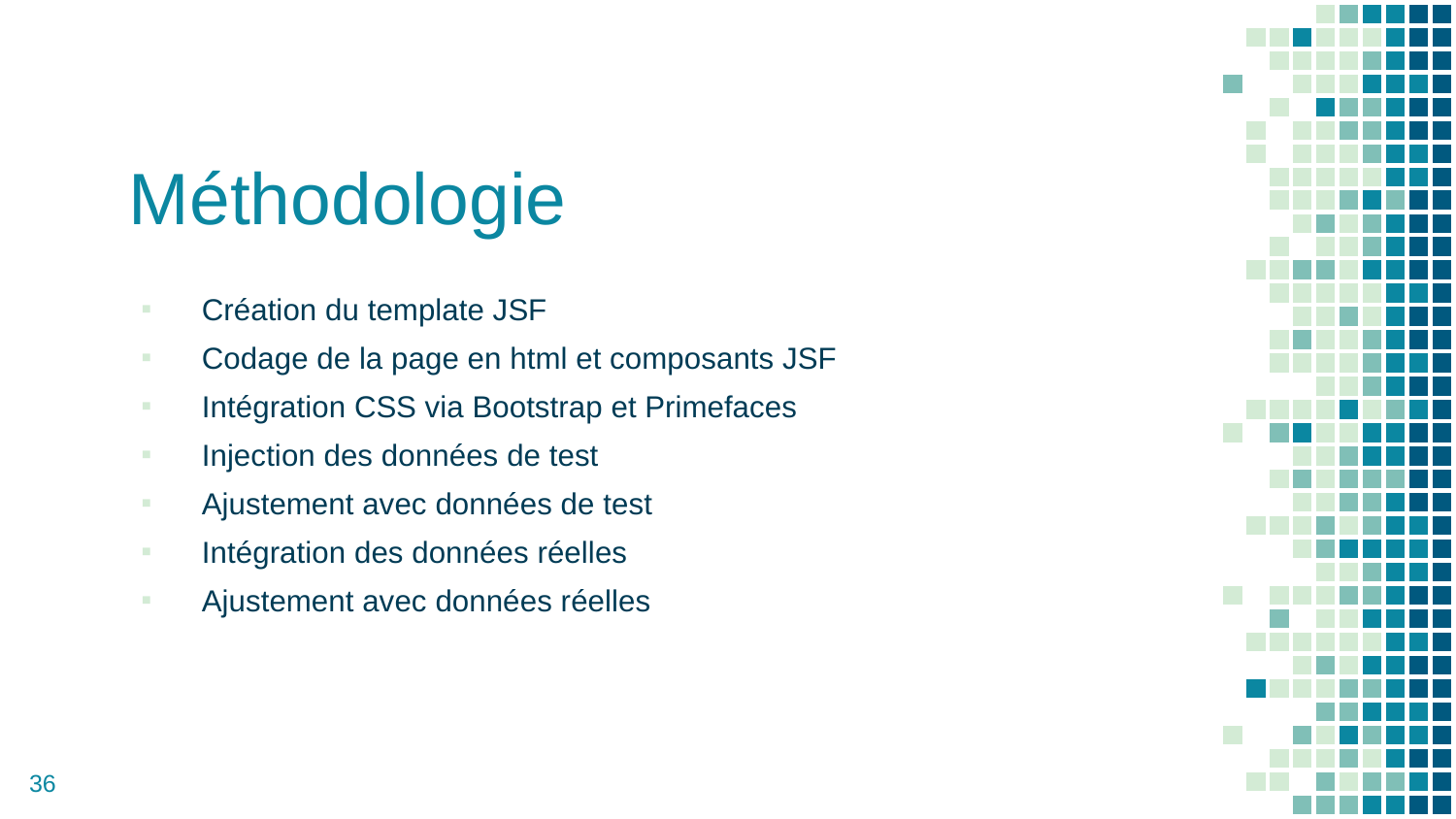

# Méthodologie
Création du template JSF
Codage de la page en html et composants JSF
Intégration CSS via Bootstrap et Primefaces
Injection des données de test
Ajustement avec données de test
Intégration des données réelles
Ajustement avec données réelles

36